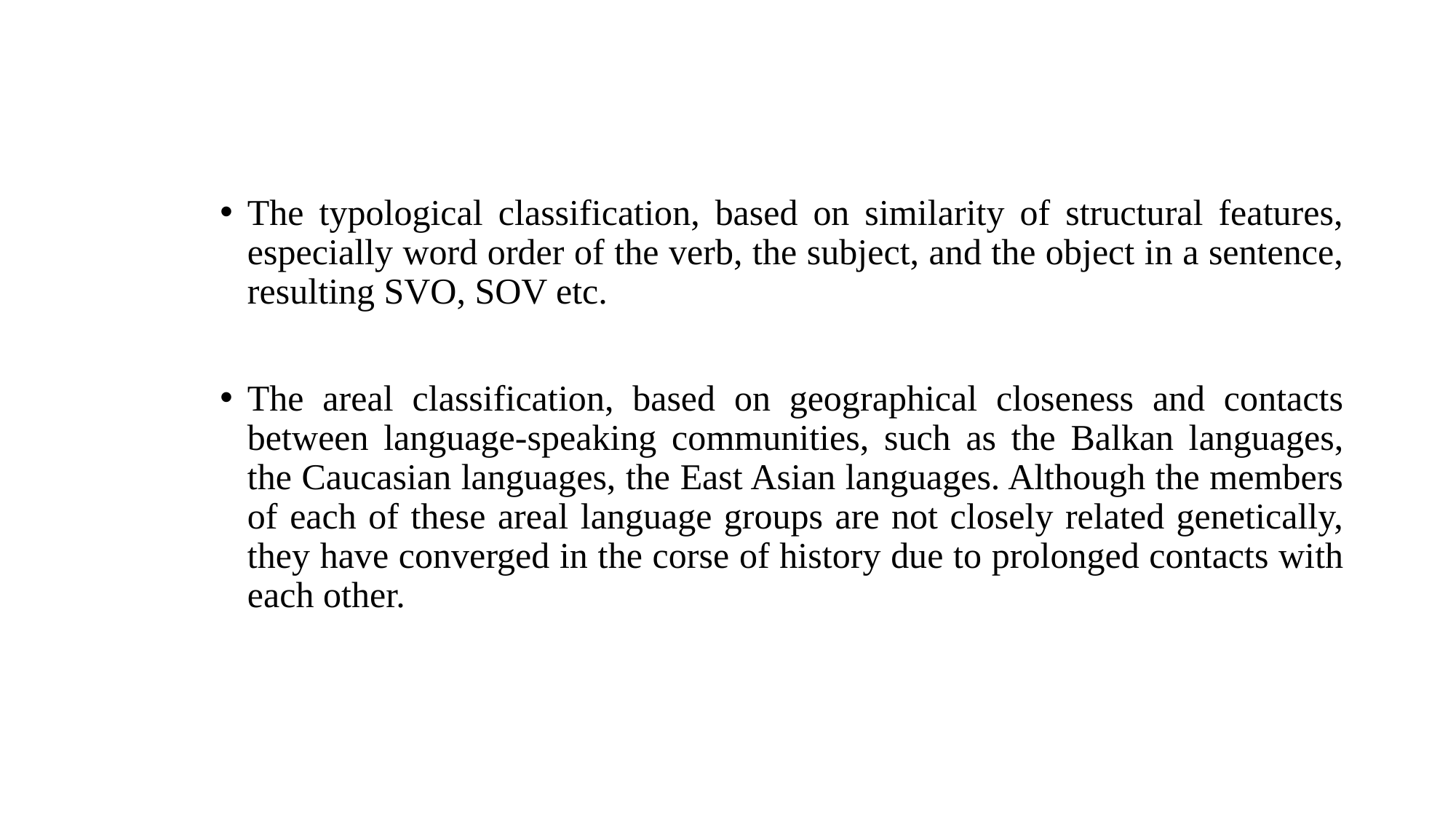

The typological classification, based on similarity of structural features, especially word order of the verb, the subject, and the object in a sentence, resulting SVO, SOV etc.

The areal classification, based on geographical closeness and contacts between language-speaking communities, such as the Balkan languages, the Caucasian languages, the East Asian languages. Although the members of each of these areal language groups are not closely related genetically, they have converged in the corse of history due to prolonged contacts with each other.